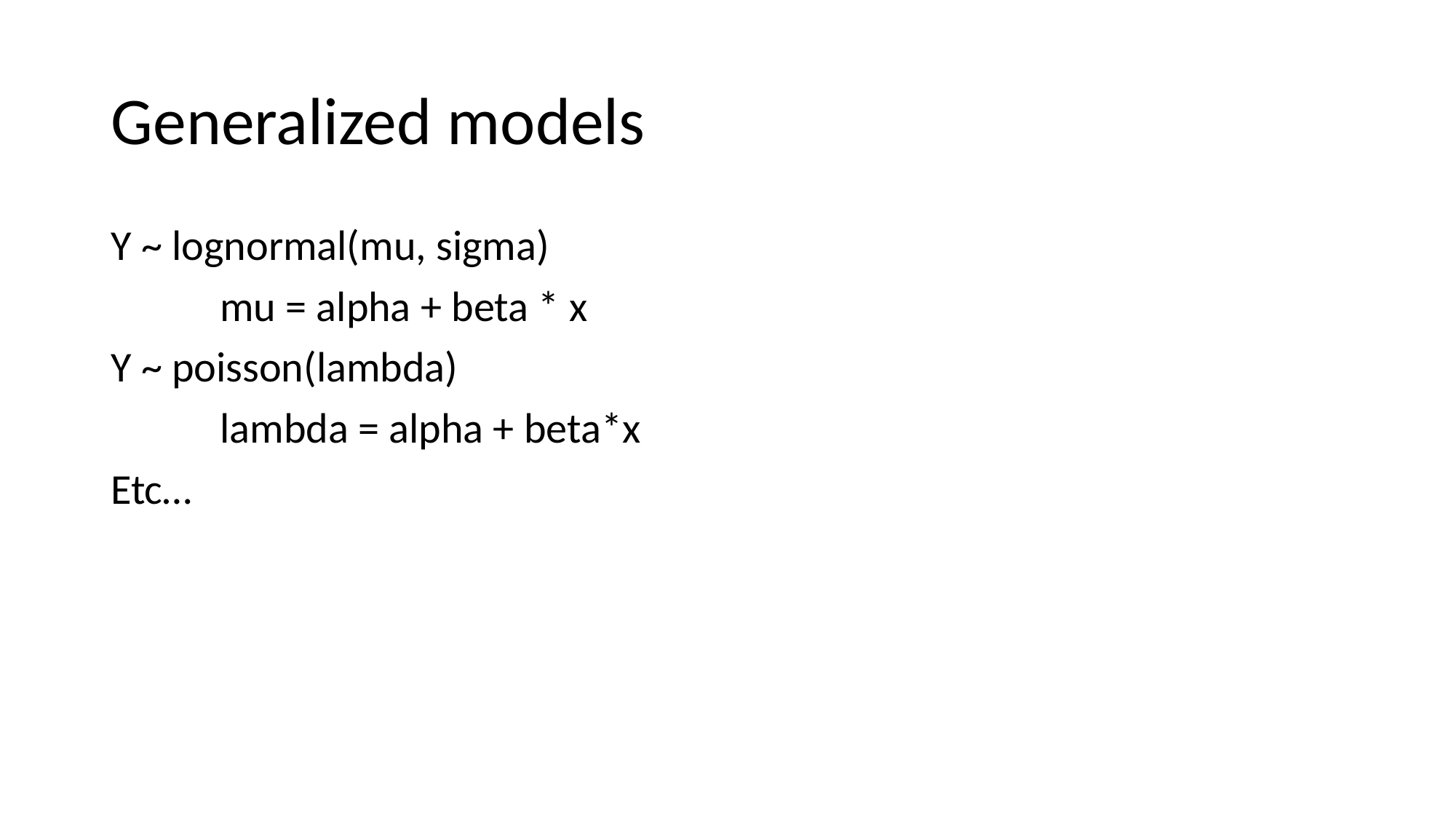

# Generalized models
Y ~ lognormal(mu, sigma)
	mu = alpha + beta * x
Y ~ poisson(lambda)
	lambda = alpha + beta*x
Etc…